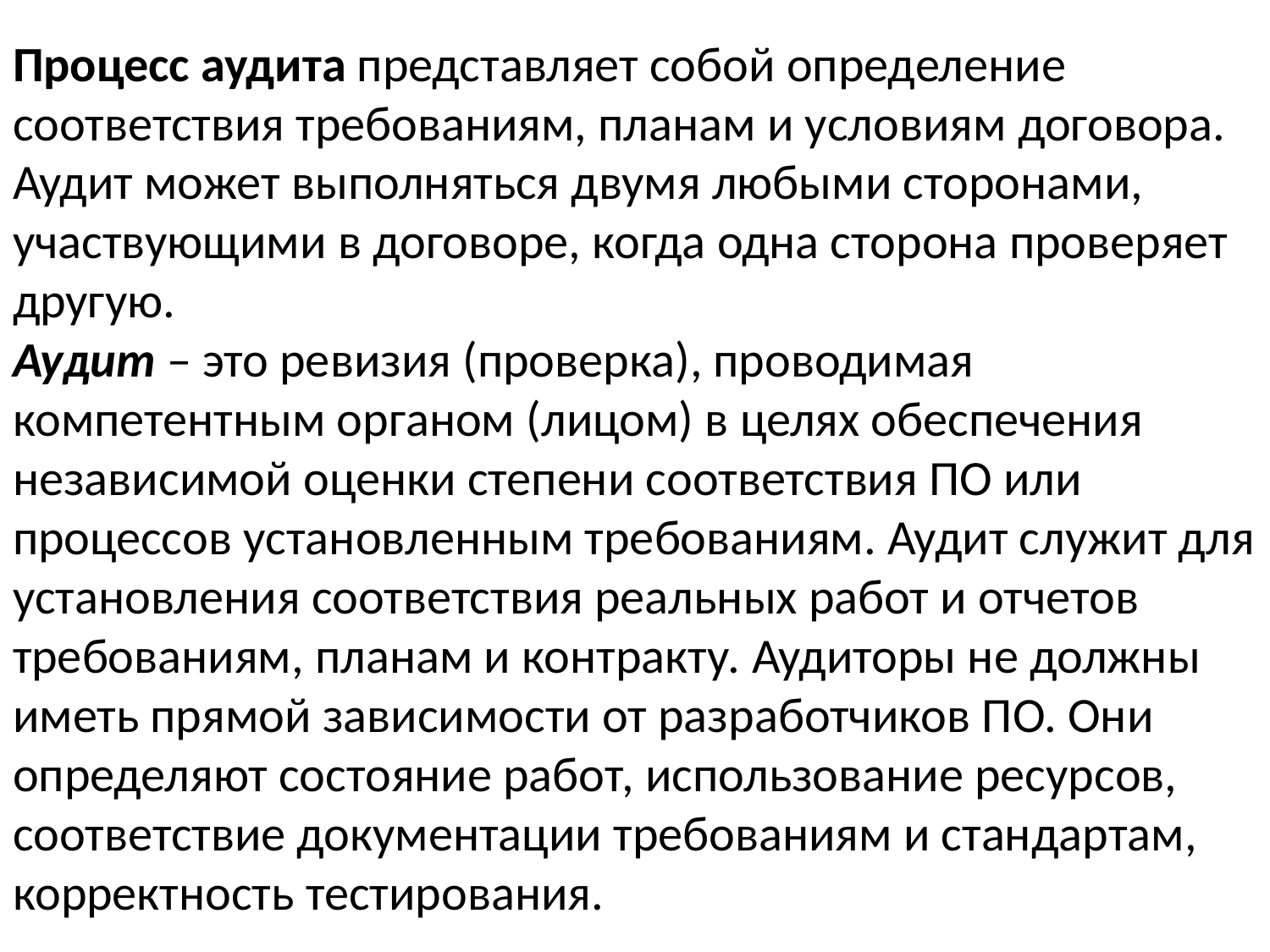

Процесс аудита представляет собой определение соответствия требованиям, планам и условиям договора. Аудит может выполняться двумя любыми сторонами, участвующими в договоре, когда одна сторона проверяет другую.
Аудит – это ревизия (проверка), проводимая компетентным органом (лицом) в целях обеспечения независимой оценки степени соответствия ПО или процессов установленным требованиям. Аудит служит для установления соответствия реальных работ и отчетов требованиям, планам и контракту. Аудиторы не должны иметь прямой зависимости от разработчиков ПО. Они определяют состояние работ, использование ресурсов, соответствие документации требованиям и стандартам, корректность тестирования.